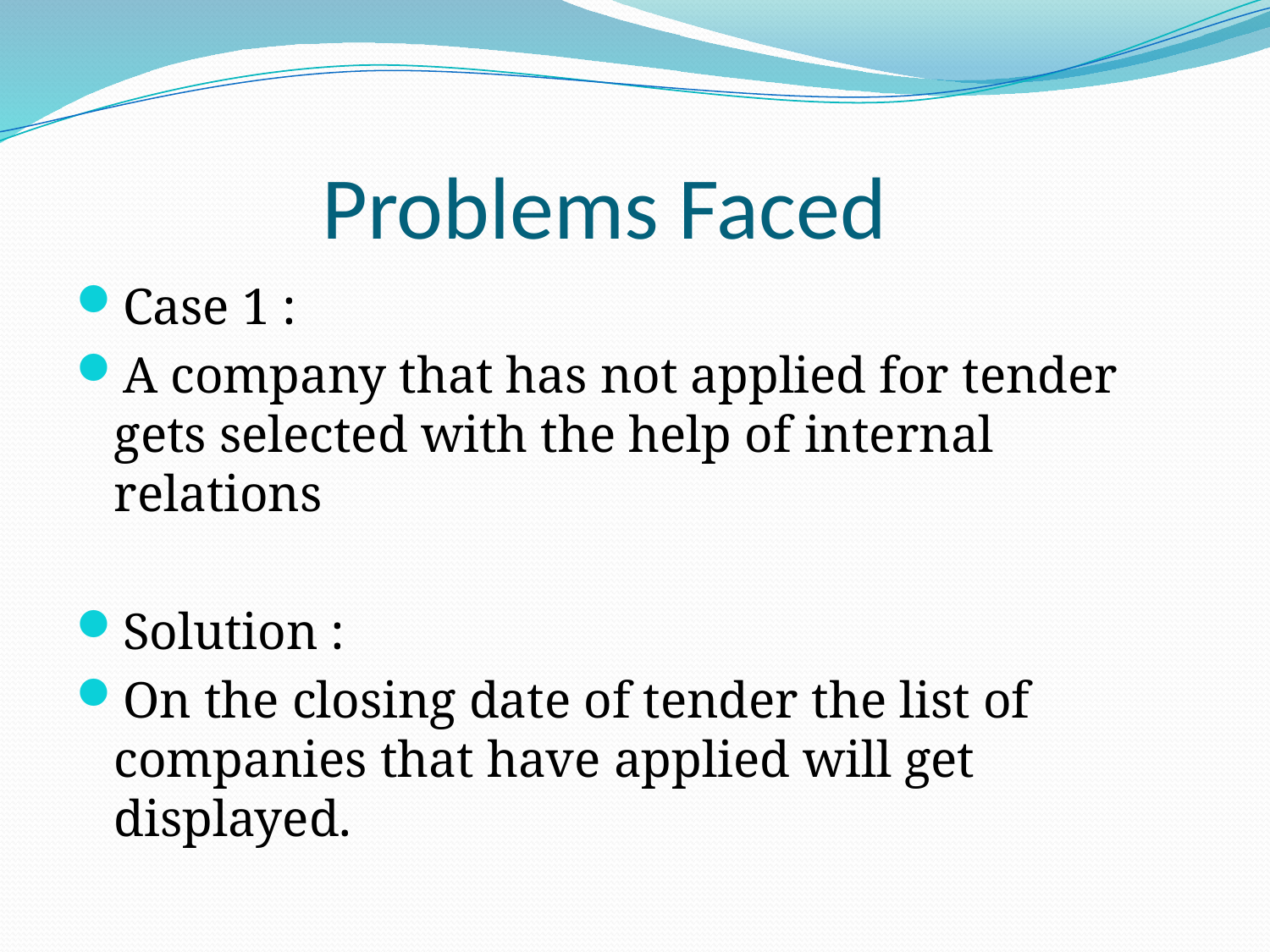

# Problems Faced
Case 1 :
A company that has not applied for tender gets selected with the help of internal relations

Solution :
On the closing date of tender the list of companies that have applied will get displayed.